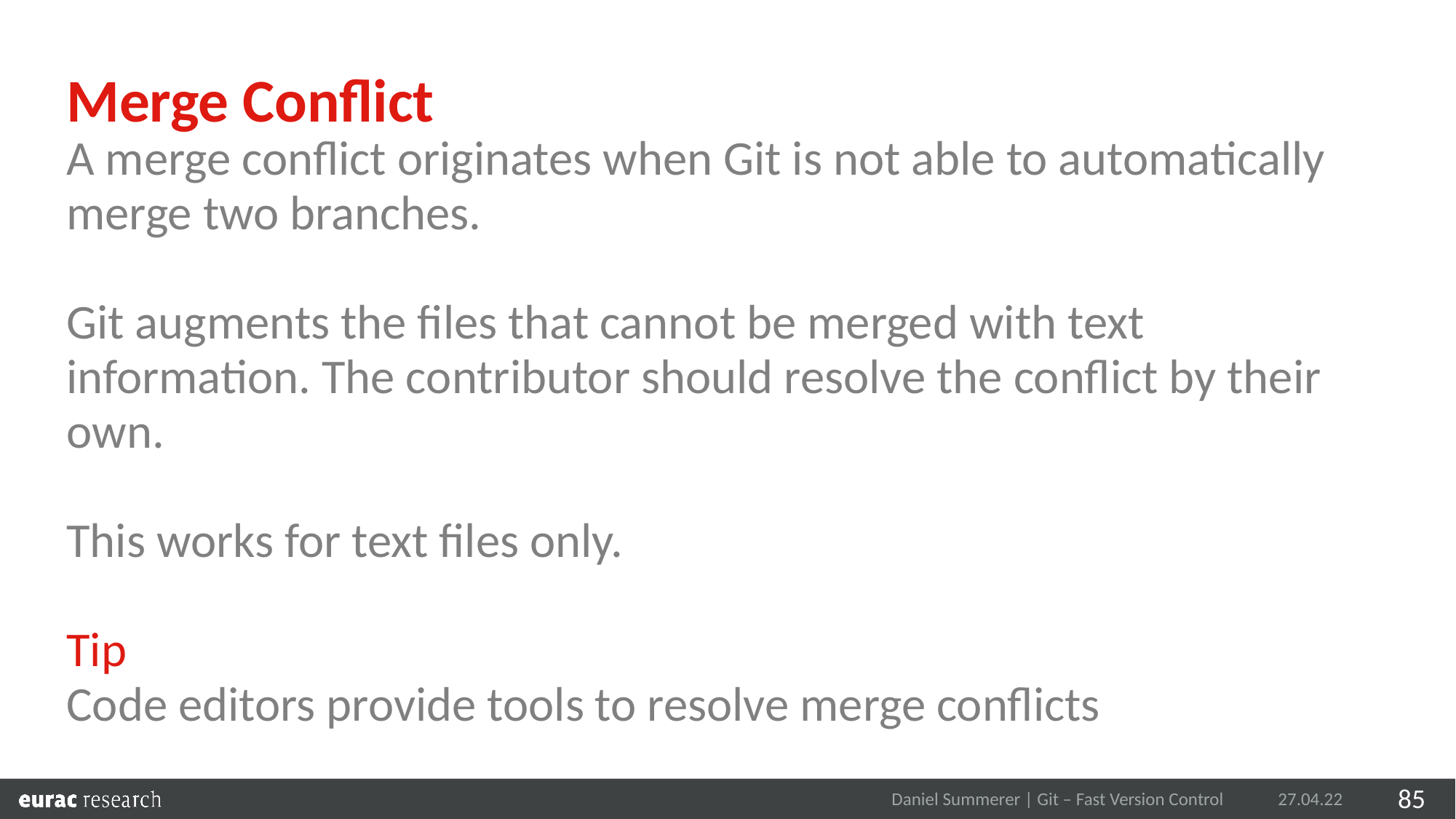

Merge Conflict
A merge conflict originates when Git is not able to automatically merge two branches.

Git augments the files that cannot be merged with text information. The contributor should resolve the conflict by their own.

This works for text files only.

Tip
Code editors provide tools to resolve merge conflicts